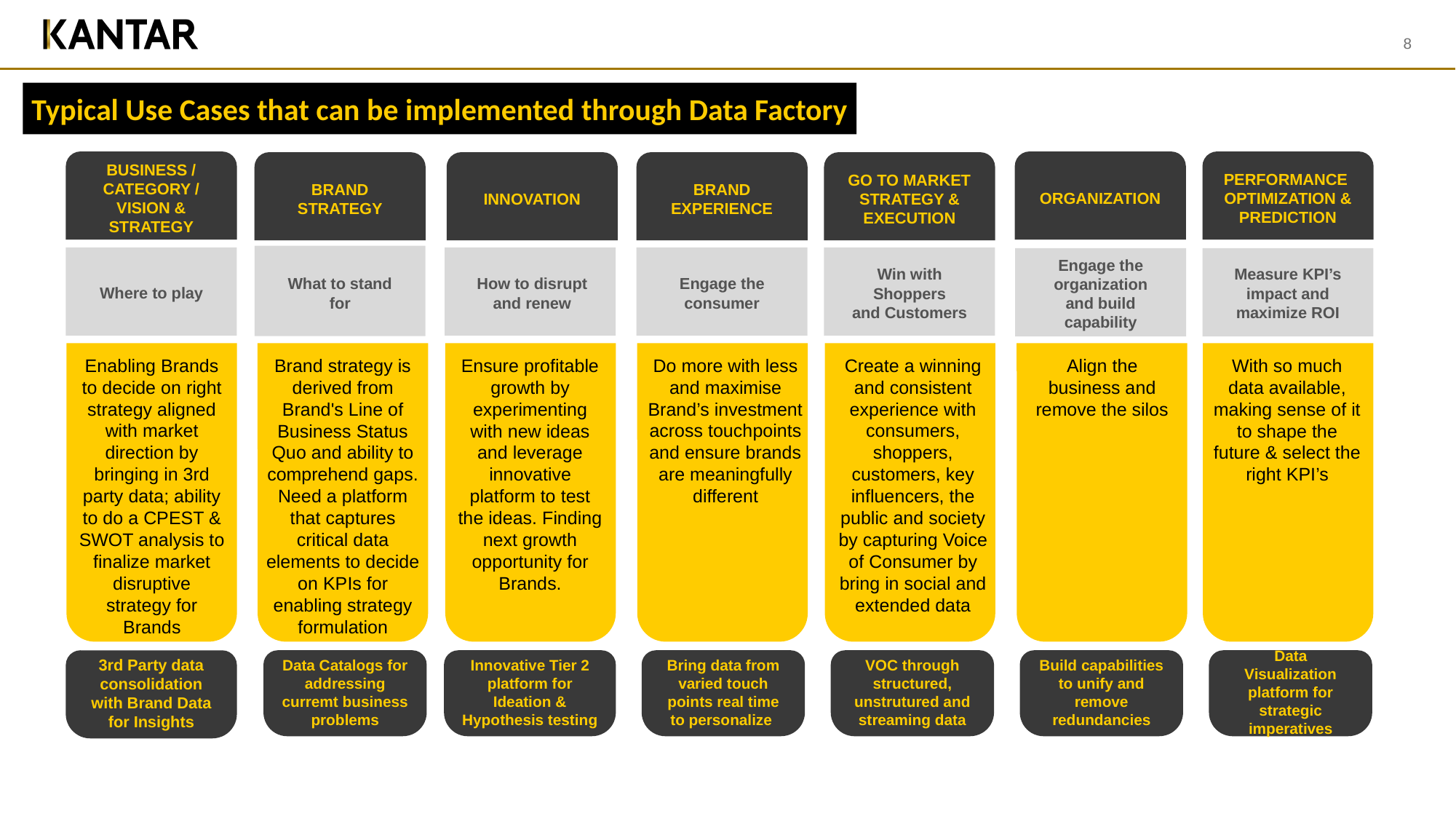

8
# Typical Use Cases that can be implemented through Data Factory
BUSINESS / CATEGORY / VISION & STRATEGY
ORGANIZATION
PERFORMANCE  OPTIMIZATION & PREDICTION
BRAND STRATEGY
INNOVATION
BRAND EXPERIENCE
GO TO MARKET STRATEGY & EXECUTION

Engage the organization and build capability
Win with Shoppers
and Customers
Measure KPI’s impact and maximize ROI
What to stand for
How to disrupt and renew
Engage the consumer
Where to play

Enabling Brands to decide on right strategy aligned with market direction by bringing in 3rd party data; ability to do a CPEST & SWOT analysis to finalize market disruptive strategy for Brands

Brand strategy is derived from Brand's Line of Business Status Quo and ability to comprehend gaps.
Need a platform that captures critical data elements to decide on KPIs for enabling strategy formulation

Do more with less and maximise Brand’s investment across touchpoints and ensure brands are meaningfully different

Ensure profitable growth by experimenting with new ideas and leverage innovative platform to test the ideas. Finding next growth opportunity for Brands.
Create a winning and consistent experience with consumers, shoppers, customers, key influencers, the public and society by capturing Voice of Consumer by bring in social and extended data
Align the business and remove the silos
With so much data available, making sense of it to shape the future & select the right KPI’s

3rd Party data consolidation with Brand Data for Insights
Data Catalogs for addressing curremt business problems
Innovative Tier 2 platform for Ideation & Hypothesis testing
Bring data from varied touch points real time to personalize
VOC through structured, unstrutured and streaming data
Build capabilities to unify and remove redundancies
Data Visualization platform for strategic imperatives